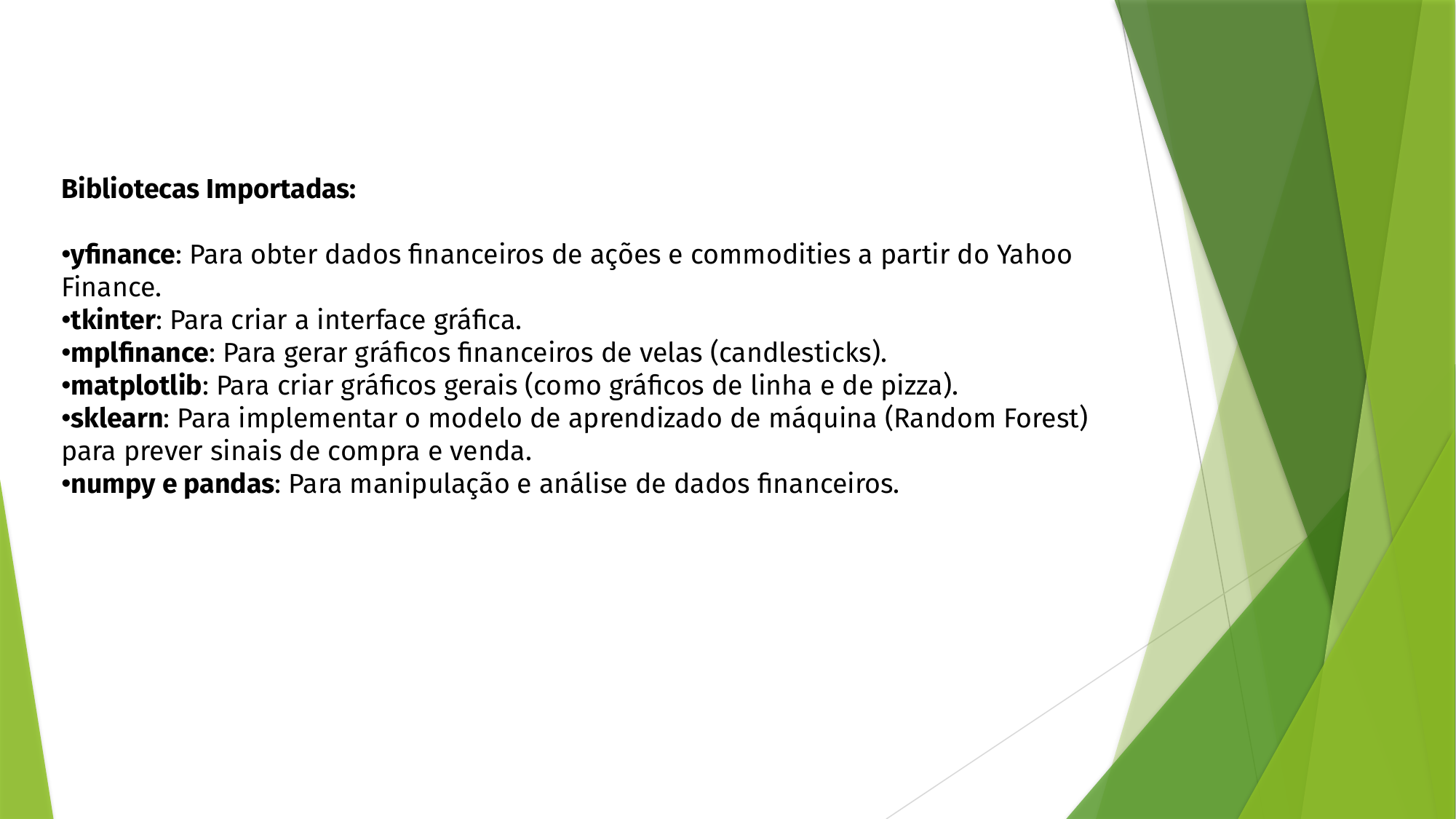

Bibliotecas Importadas:

yfinance: Para obter dados financeiros de ações e commodities a partir do Yahoo Finance.
tkinter: Para criar a interface gráfica.
mplfinance: Para gerar gráficos financeiros de velas (candlesticks).
matplotlib: Para criar gráficos gerais (como gráficos de linha e de pizza).
sklearn: Para implementar o modelo de aprendizado de máquina (Random Forest) para prever sinais de compra e venda.
numpy e pandas: Para manipulação e análise de dados financeiros.